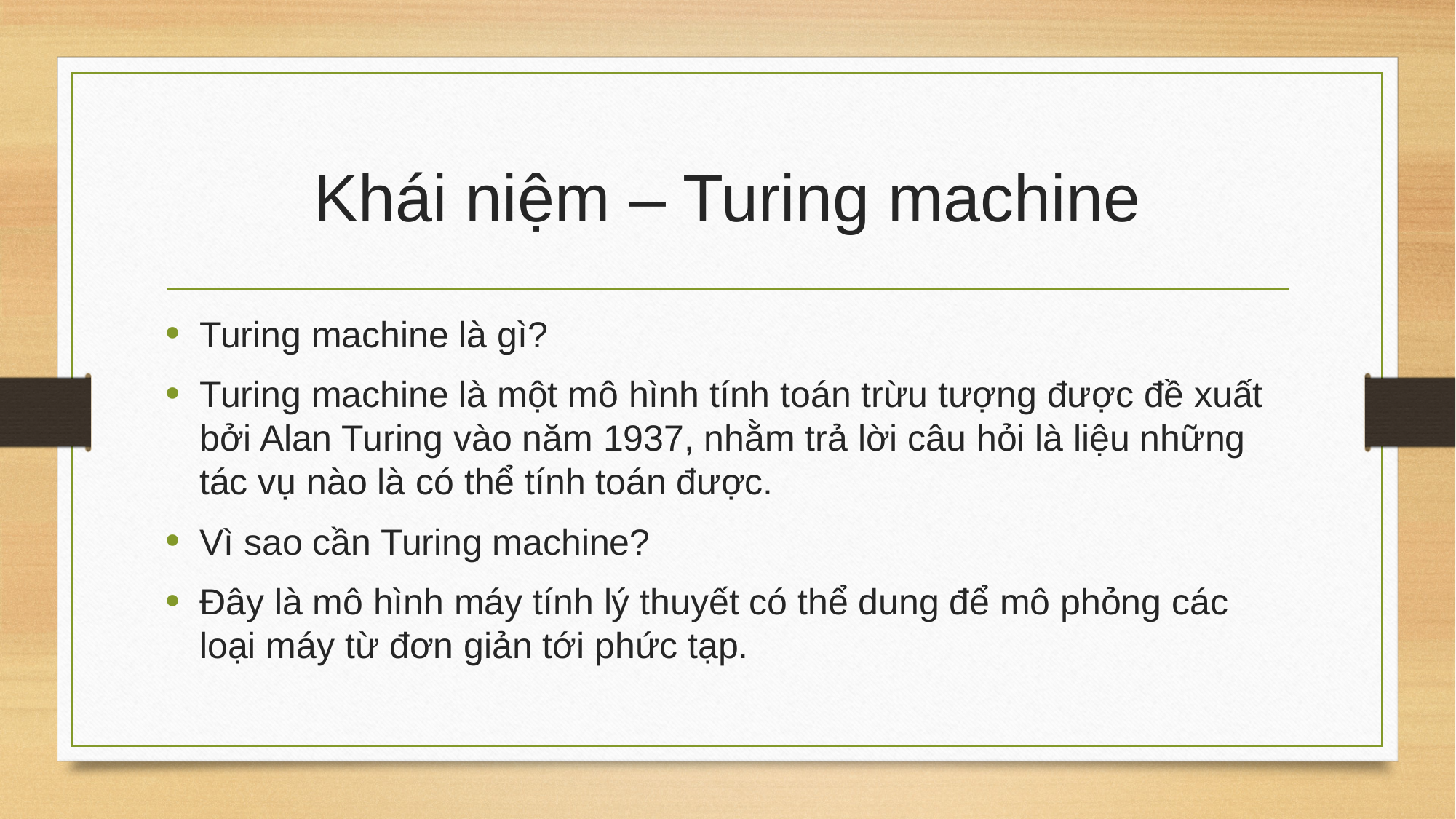

# Khái niệm – Turing machine
Turing machine là gì?
Turing machine là một mô hình tính toán trừu tượng được đề xuất bởi Alan Turing vào năm 1937, nhằm trả lời câu hỏi là liệu những tác vụ nào là có thể tính toán được.
Vì sao cần Turing machine?
Đây là mô hình máy tính lý thuyết có thể dung để mô phỏng các loại máy từ đơn giản tới phức tạp.